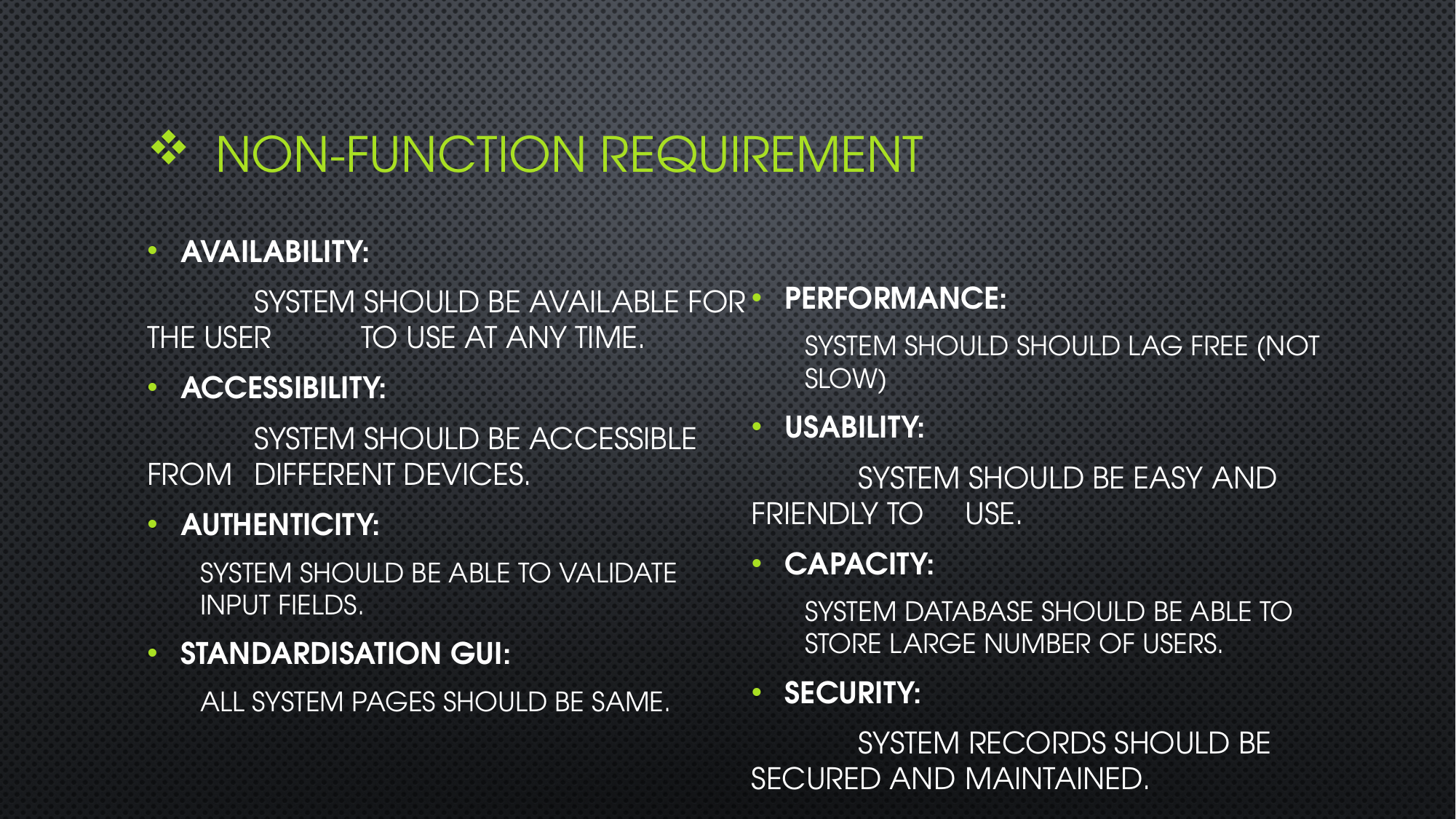

# Non-Function requirement
Availability:
	System should be available for the user 	to use at any time.
Accessibility:
	System should be accessible from 	different devices.
Authenticity:
System should be able to validate input fields.
Standardisation GUI:
All system pages should be same.

Performance:
System should should lag free (not Slow)
Usability:
	System should be easy and friendly to 	use.
Capacity:
System database should be able to store large number of users.
Security:
	System records should be secured and 	maintained.